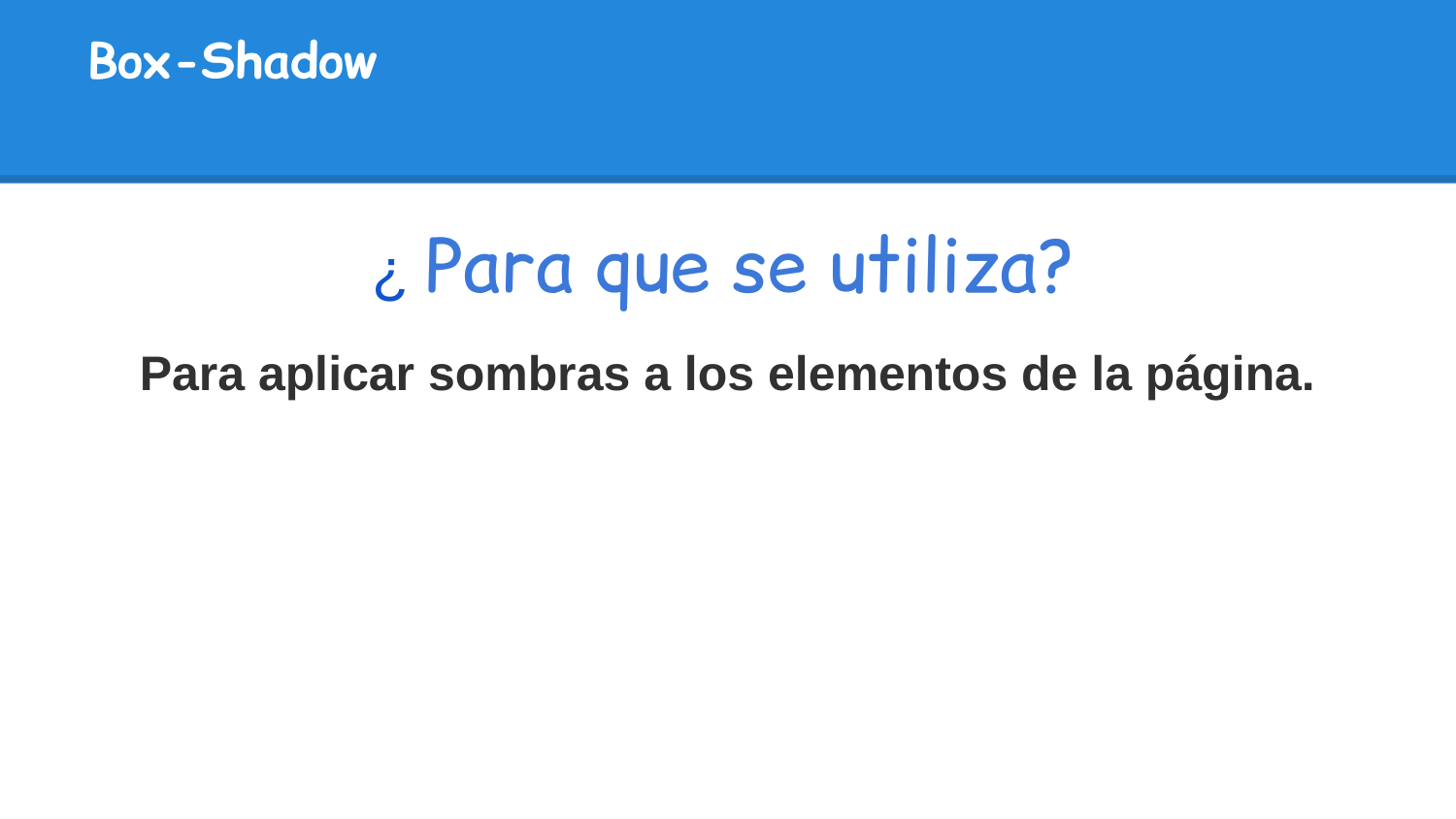

# Box-Shadow
                 ¿ Para que se utiliza?

Para aplicar sombras a los elementos de la página.